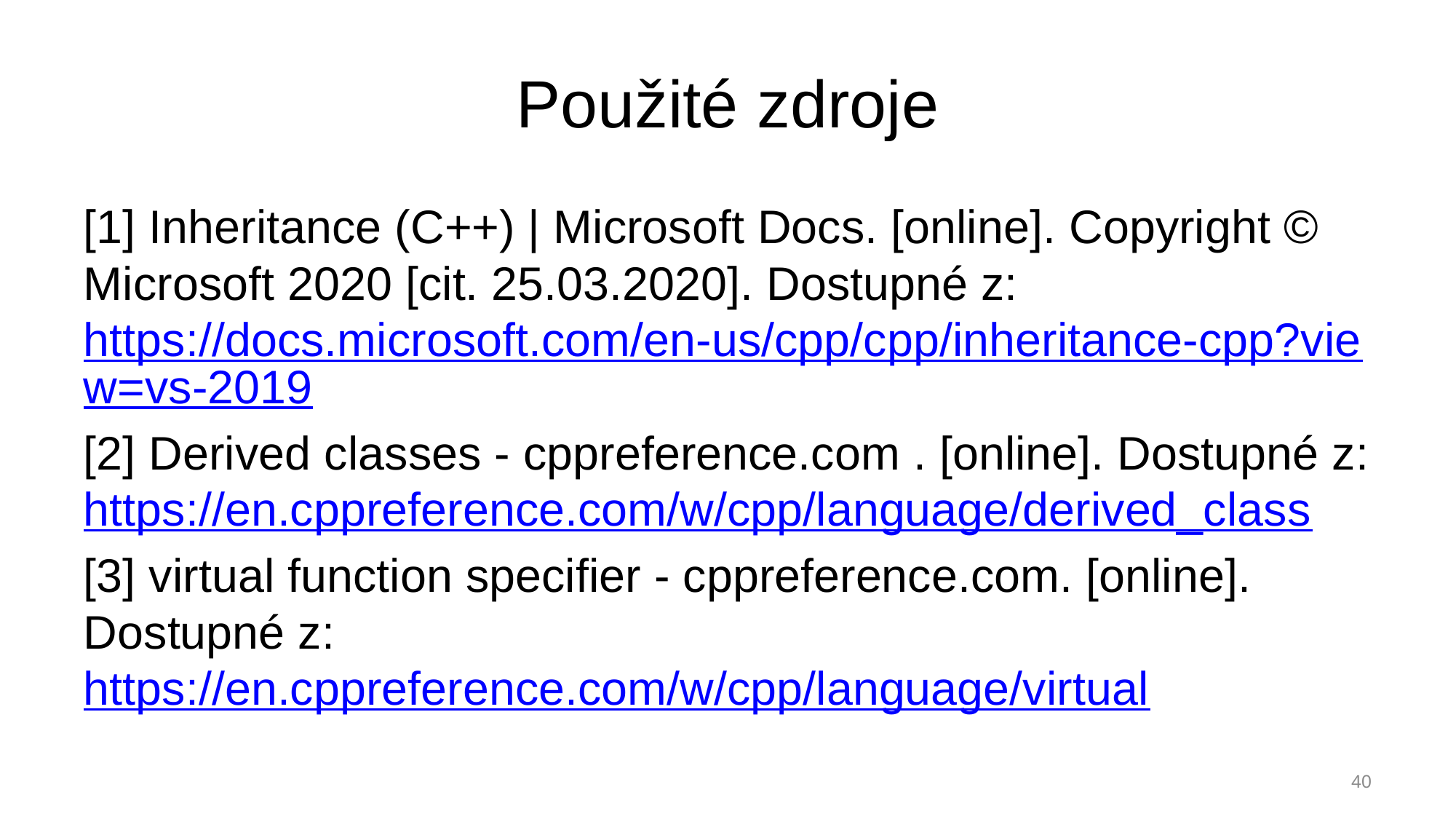

# Použité zdroje
[1] Inheritance (C++) | Microsoft Docs. [online]. Copyright © Microsoft 2020 [cit. 25.03.2020]. Dostupné z: https://docs.microsoft.com/en-us/cpp/cpp/inheritance-cpp?view=vs-2019
[2] Derived classes - cppreference.com . [online]. Dostupné z: https://en.cppreference.com/w/cpp/language/derived_class
[3] virtual function specifier - cppreference.com. [online]. Dostupné z: https://en.cppreference.com/w/cpp/language/virtual

40